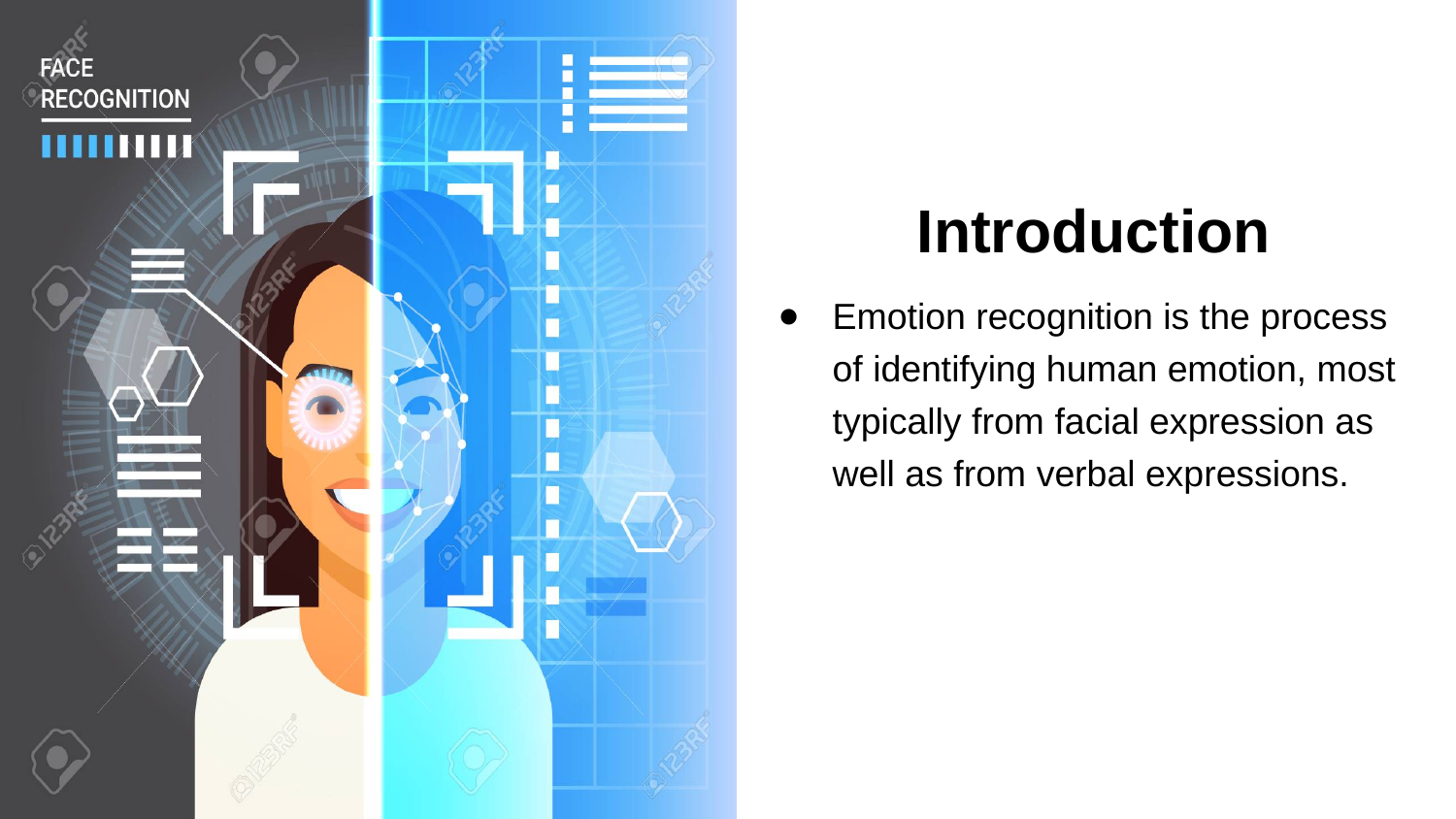

Introduction
Emotion recognition is the process of identifying human emotion, most typically from facial expression as well as from verbal expressions.